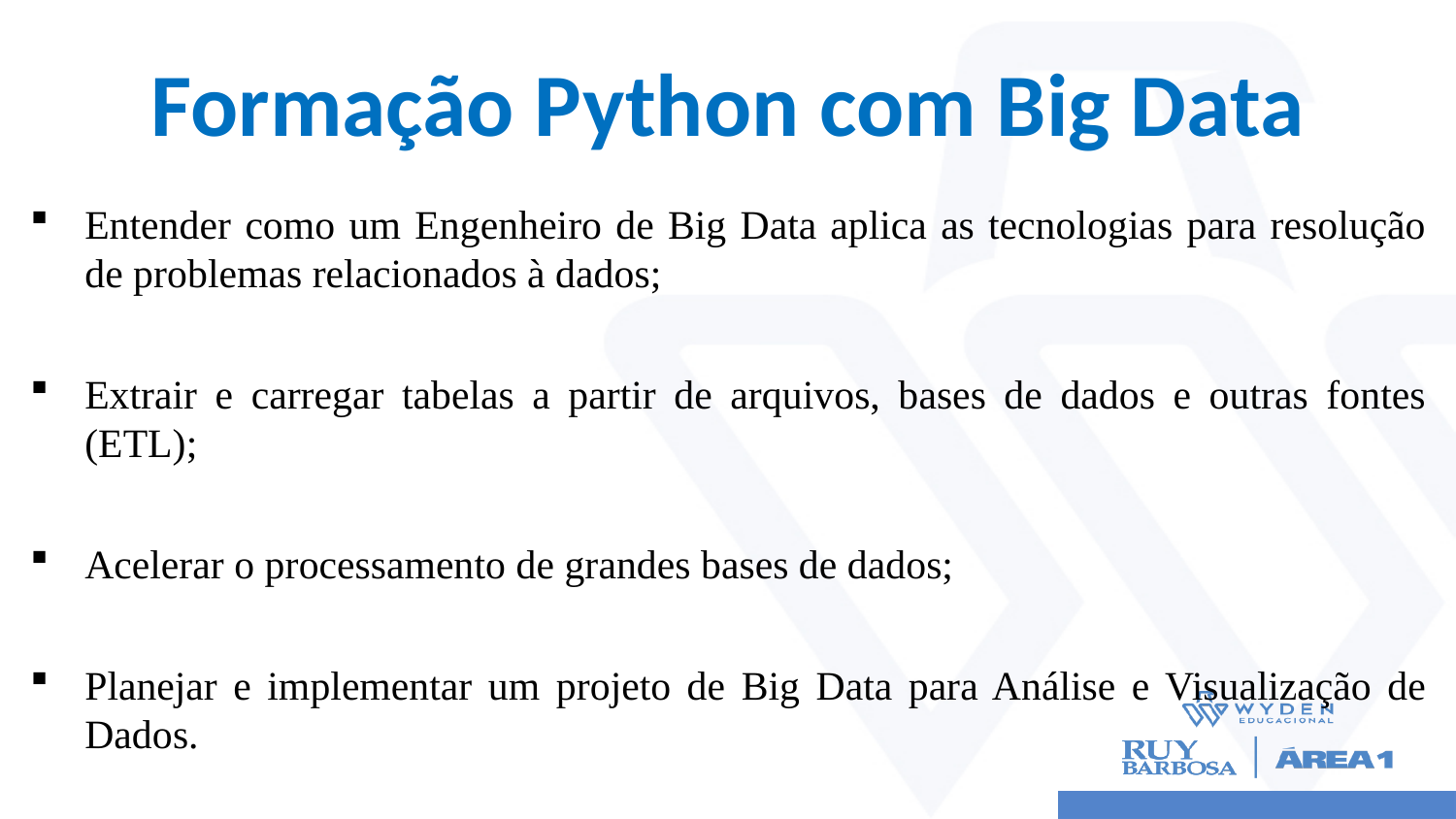

# Formação Python com Big Data
Entender como um Engenheiro de Big Data aplica as tecnologias para resolução de problemas relacionados à dados;

Extrair e carregar tabelas a partir de arquivos, bases de dados e outras fontes (ETL);

Acelerar o processamento de grandes bases de dados;

Planejar e implementar um projeto de Big Data para Análise e Visualização de Dados.